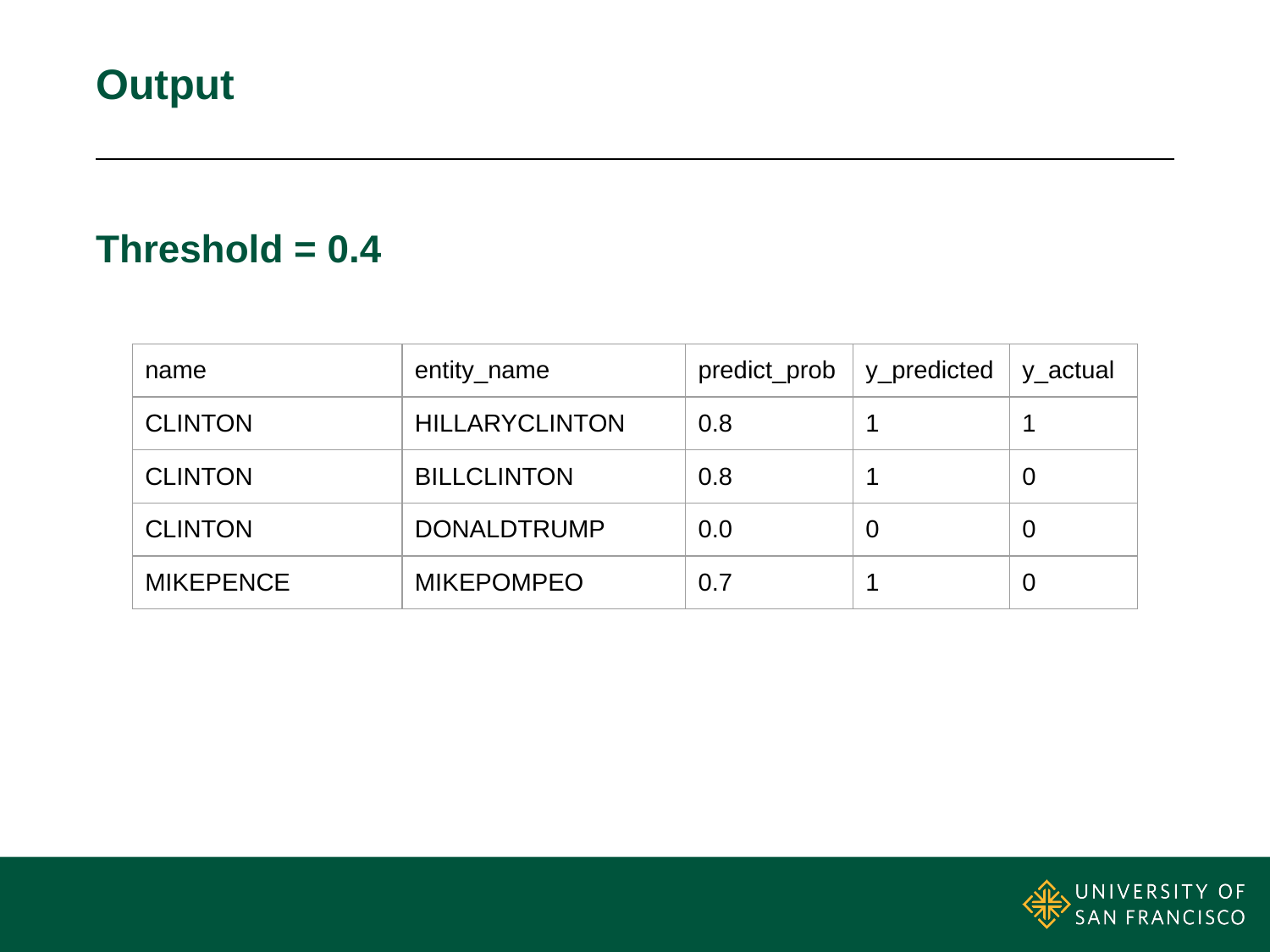

# Output
Threshold = 0.4
| name | entity\_name | predict\_prob | y\_predicted | y\_actual |
| --- | --- | --- | --- | --- |
| CLINTON | HILLARYCLINTON | 0.8 | 1 | 1 |
| CLINTON | BILLCLINTON | 0.8 | 1 | 0 |
| CLINTON | DONALDTRUMP | 0.0 | 0 | 0 |
| MIKEPENCE | MIKEPOMPEO | 0.7 | 1 | 0 |